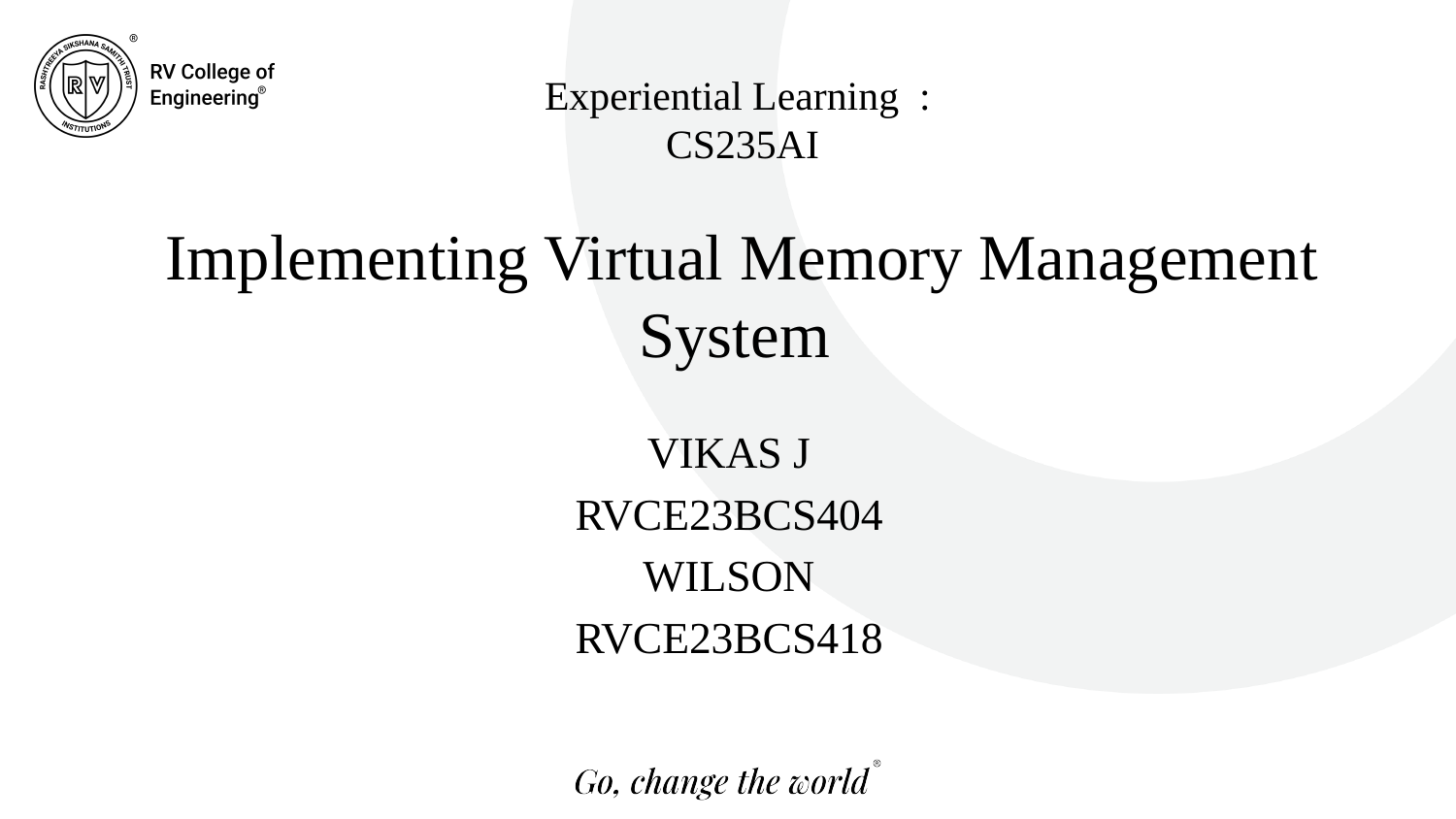

Experiential Learning  :
CS235AI

Implementing Virtual Memory Management System

VIKAS J
RVCE23BCS404
WILSON
RVCE23BCS418